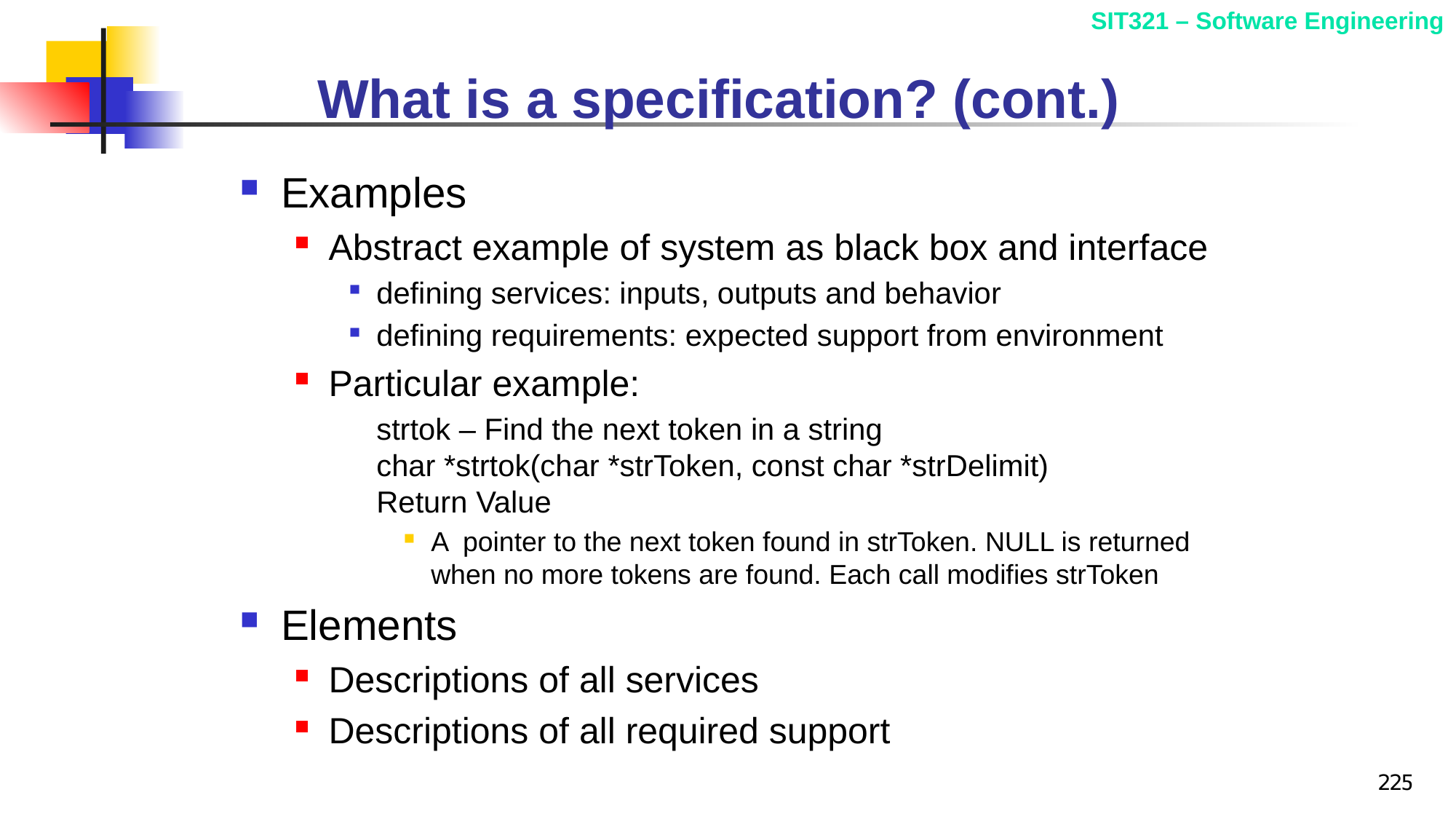

# What is a specification? (cont.)
Examples
Abstract example of system as black box and interface
defining services: inputs, outputs and behavior
defining requirements: expected support from environment
Particular example:
	strtok – Find the next token in a string
char *strtok(char *strToken, const char *strDelimit)
Return Value
A  pointer to the next token found in strToken. NULL is returned when no more tokens are found. Each call modifies strToken
Elements
Descriptions of all services
Descriptions of all required support
225